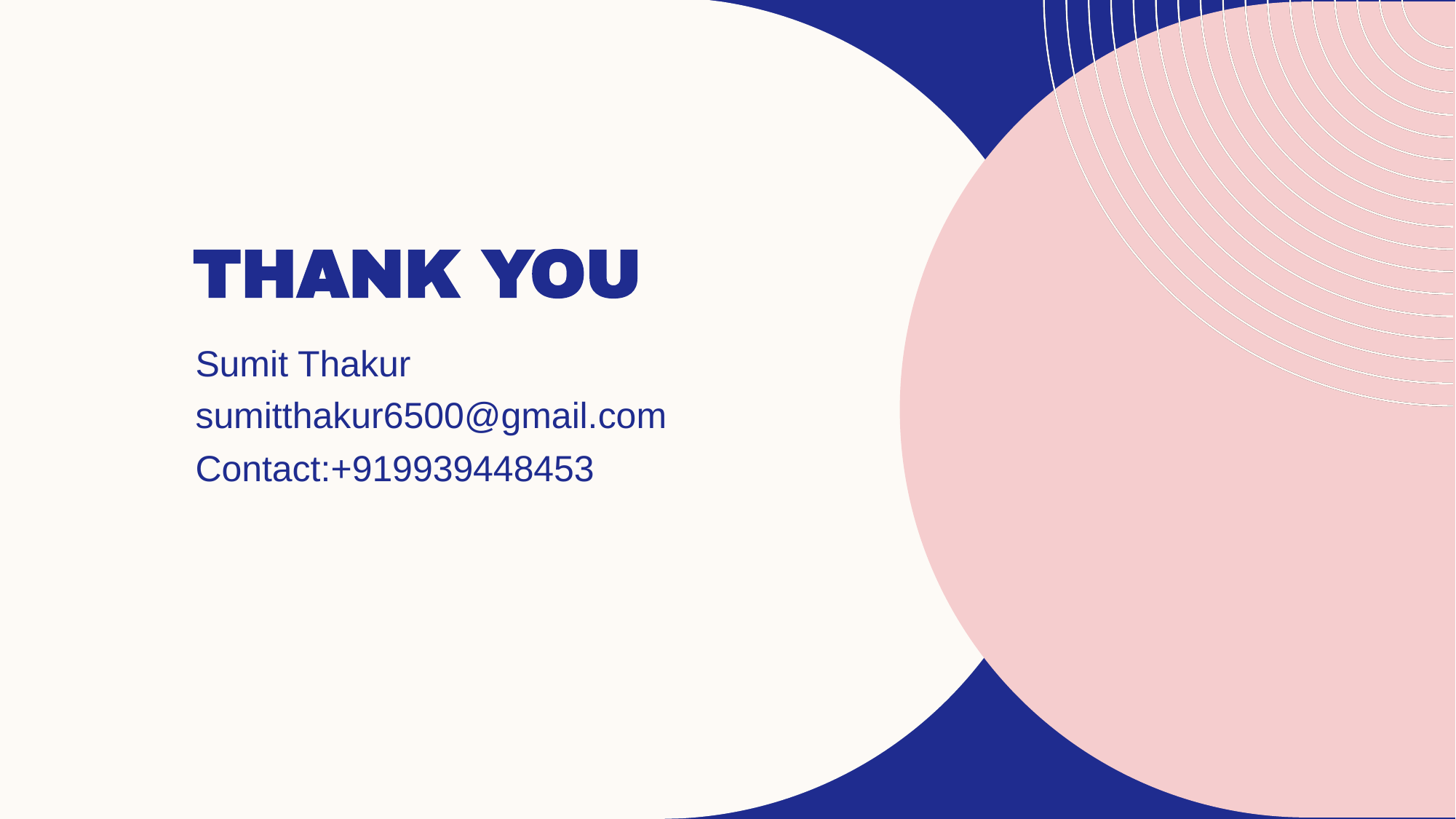

# THANK YOU
Sumit Thakur
sumitthakur6500@gmail.com
Contact:+919939448453